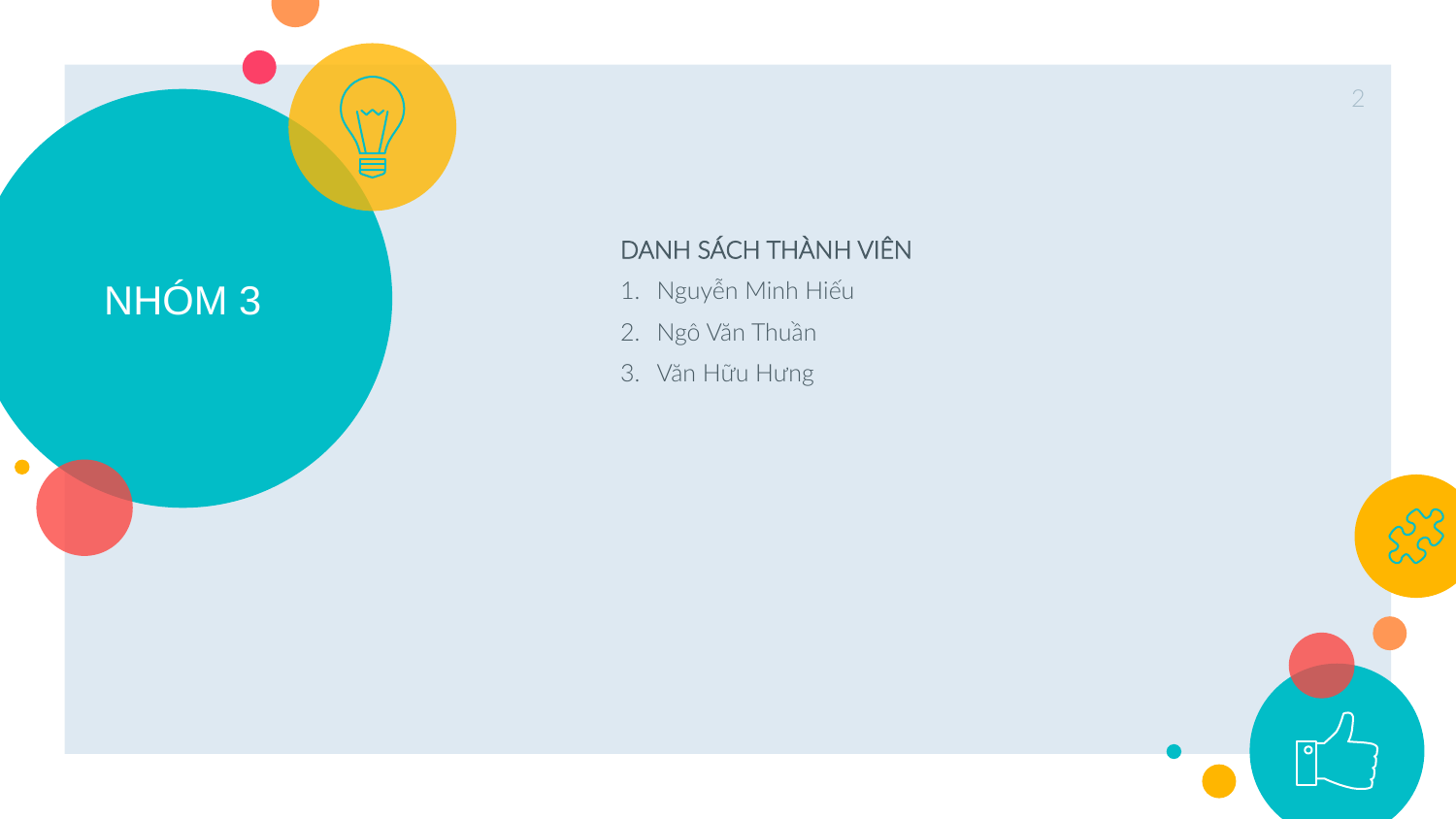

2
# NHÓM 3
DANH SÁCH THÀNH VIÊN
Nguyễn Minh Hiếu
Ngô Văn Thuần
Văn Hữu Hưng